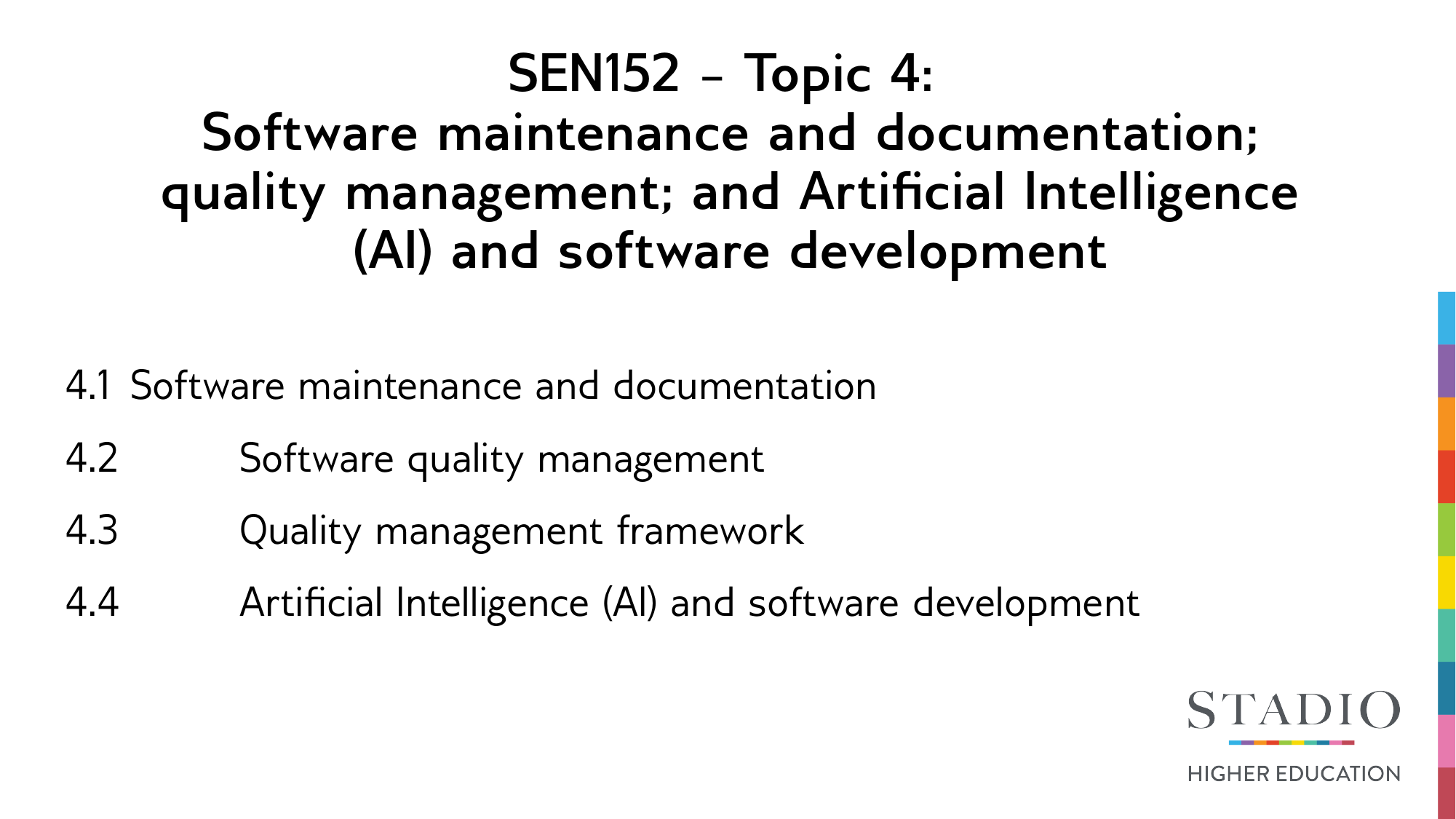

# SEN152 – Topic 4:  Software maintenance and documentation; quality management; and Artificial Intelligence (AI) and software development
4.1 	Software maintenance and documentation
4.2 	Software quality management
4.3 	Quality management framework
4.4 	Artificial Intelligence (AI) and software development